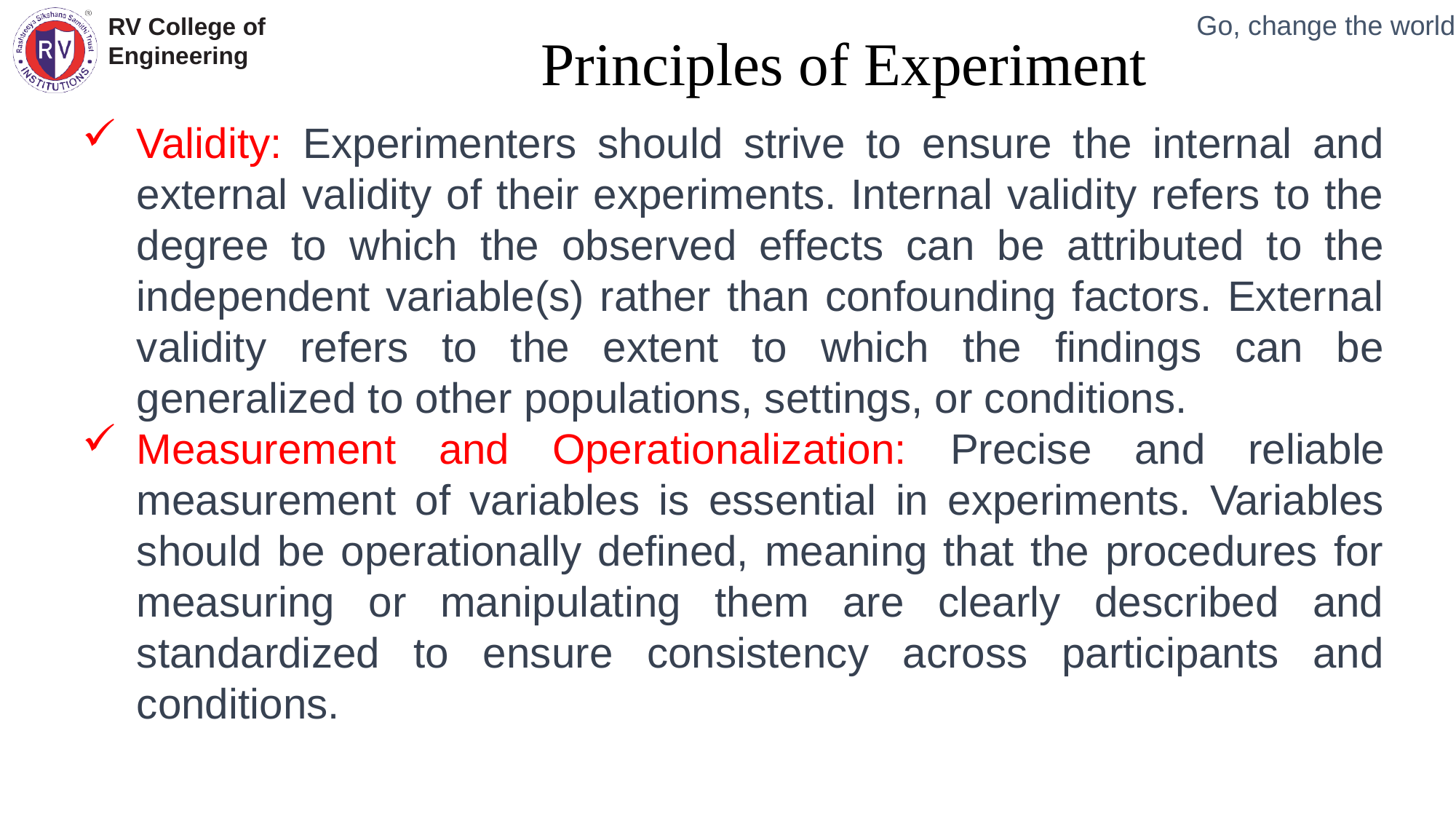

Principles of Experiment
Mechanical  Engineering Department
Validity: Experimenters should strive to ensure the internal and external validity of their experiments. Internal validity refers to the degree to which the observed effects can be attributed to the independent variable(s) rather than confounding factors. External validity refers to the extent to which the findings can be generalized to other populations, settings, or conditions.
Measurement and Operationalization: Precise and reliable measurement of variables is essential in experiments. Variables should be operationally defined, meaning that the procedures for measuring or manipulating them are clearly described and standardized to ensure consistency across participants and conditions.